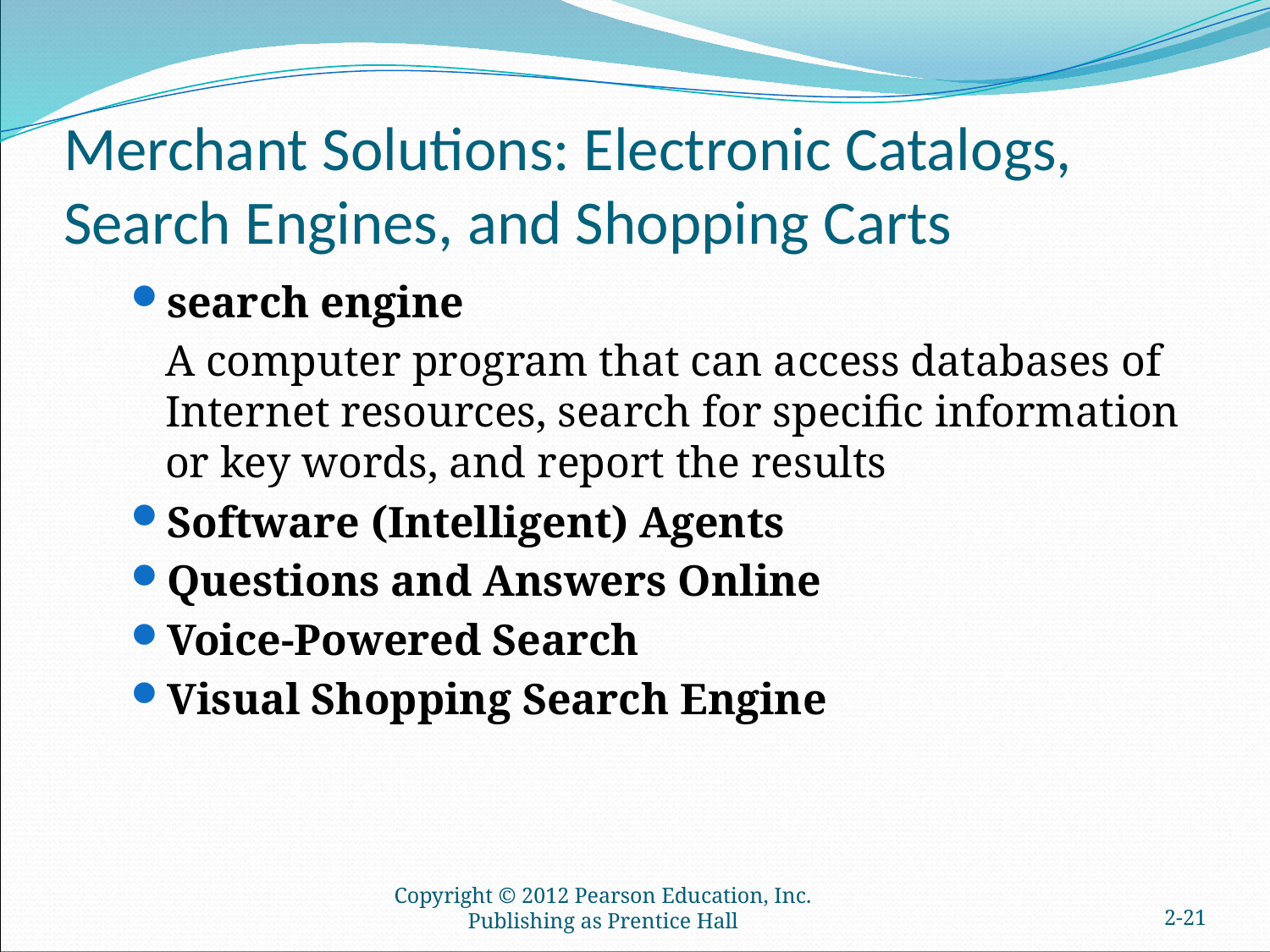

# Merchant Solutions: Electronic Catalogs, Search Engines, and Shopping Carts
search engine
	A computer program that can access databases of Internet resources, search for specific information or key words, and report the results
Software (Intelligent) Agents
Questions and Answers Online
Voice-Powered Search
Visual Shopping Search Engine
Copyright © 2012 Pearson Education, Inc. Publishing as Prentice Hall
2-21